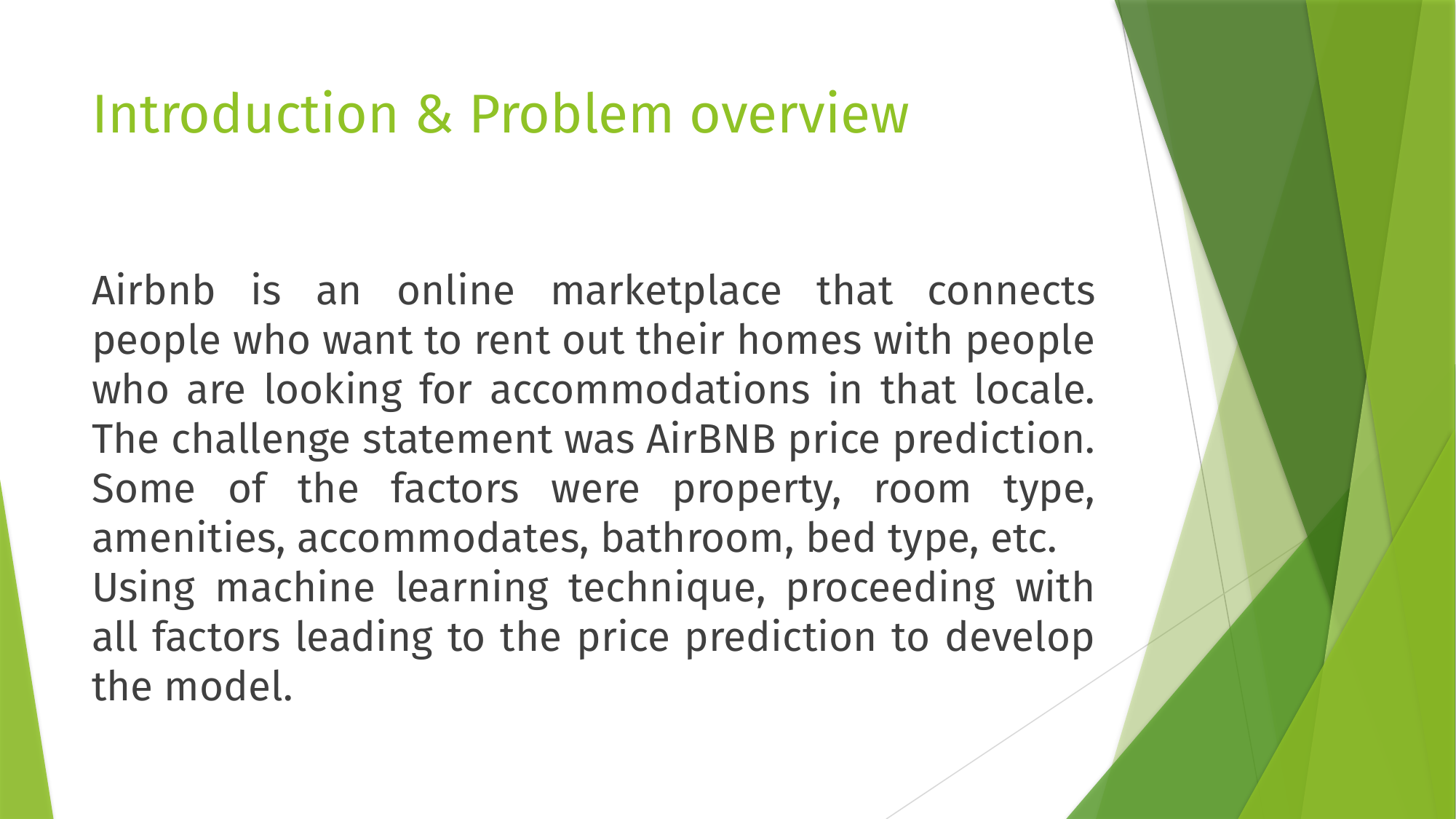

# Introduction & Problem overview
Airbnb is an online marketplace that connects people who want to rent out their homes with people who are looking for accommodations in that locale. The challenge statement was AirBNB price prediction.
Some of the factors were property, room type, amenities, accommodates, bathroom, bed type, etc.
Using machine learning technique, proceeding with all factors leading to the price prediction to develop the model.